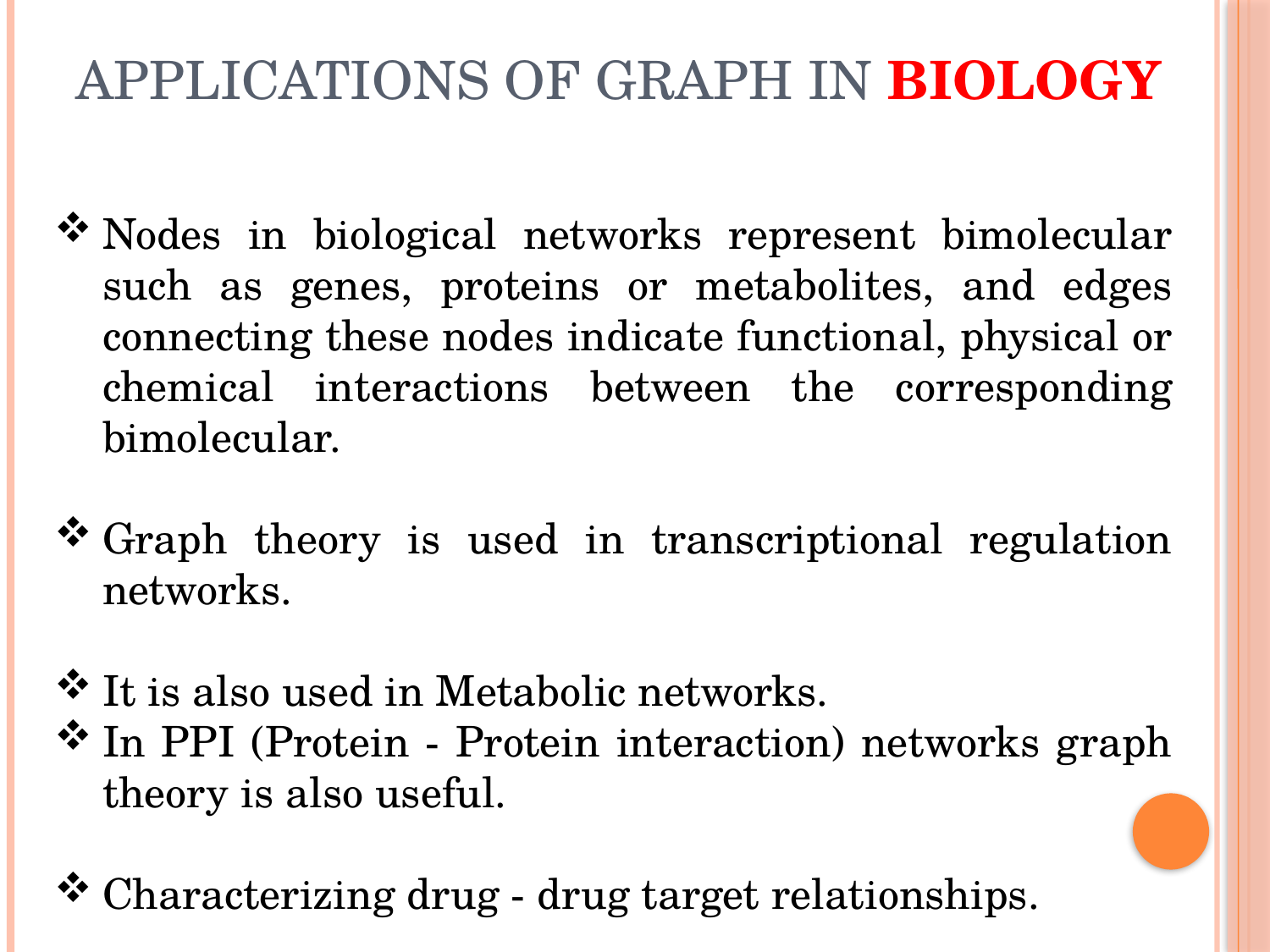

# Applications of Graph in Biology
Nodes in biological networks represent bimolecular such as genes, proteins or metabolites, and edges connecting these nodes indicate functional, physical or chemical interactions between the corresponding bimolecular.

Graph theory is used in transcriptional regulation networks.

It is also used in Metabolic networks.
In PPI (Protein - Protein interaction) networks graph theory is also useful.

Characterizing drug - drug target relationships.